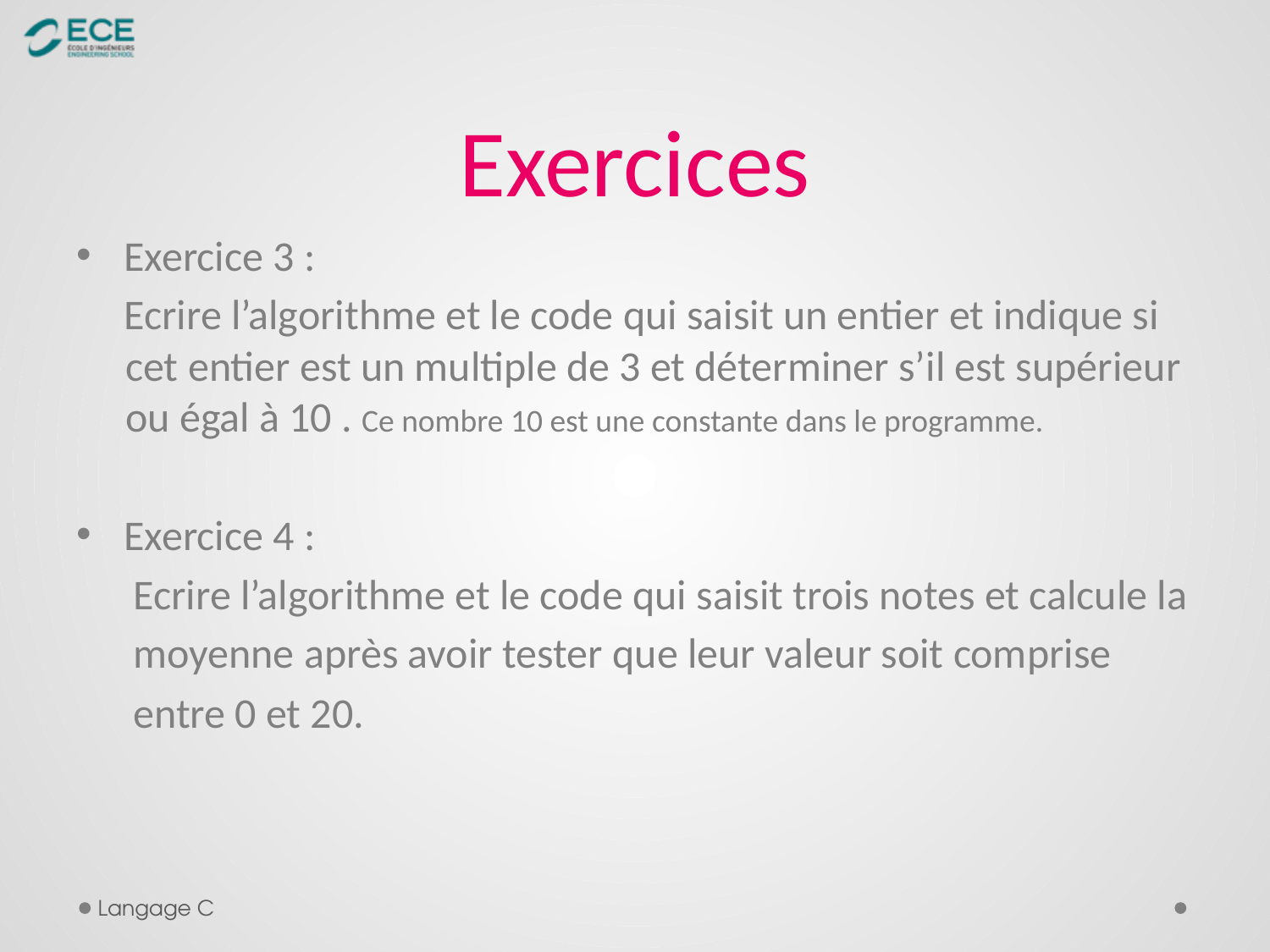

# Exercices
Exercice 3 :
     Ecrire l’algorithme et le code qui saisit un entier et indique si cet entier est un multiple de 3 et déterminer s’il est supérieur ou égal à 10 . Ce nombre 10 est une constante dans le programme.

Exercice 4 :
      Ecrire l’algorithme et le code qui saisit trois notes et calcule la
      moyenne après avoir tester que leur valeur soit comprise
      entre 0 et 20.
Langage C
47